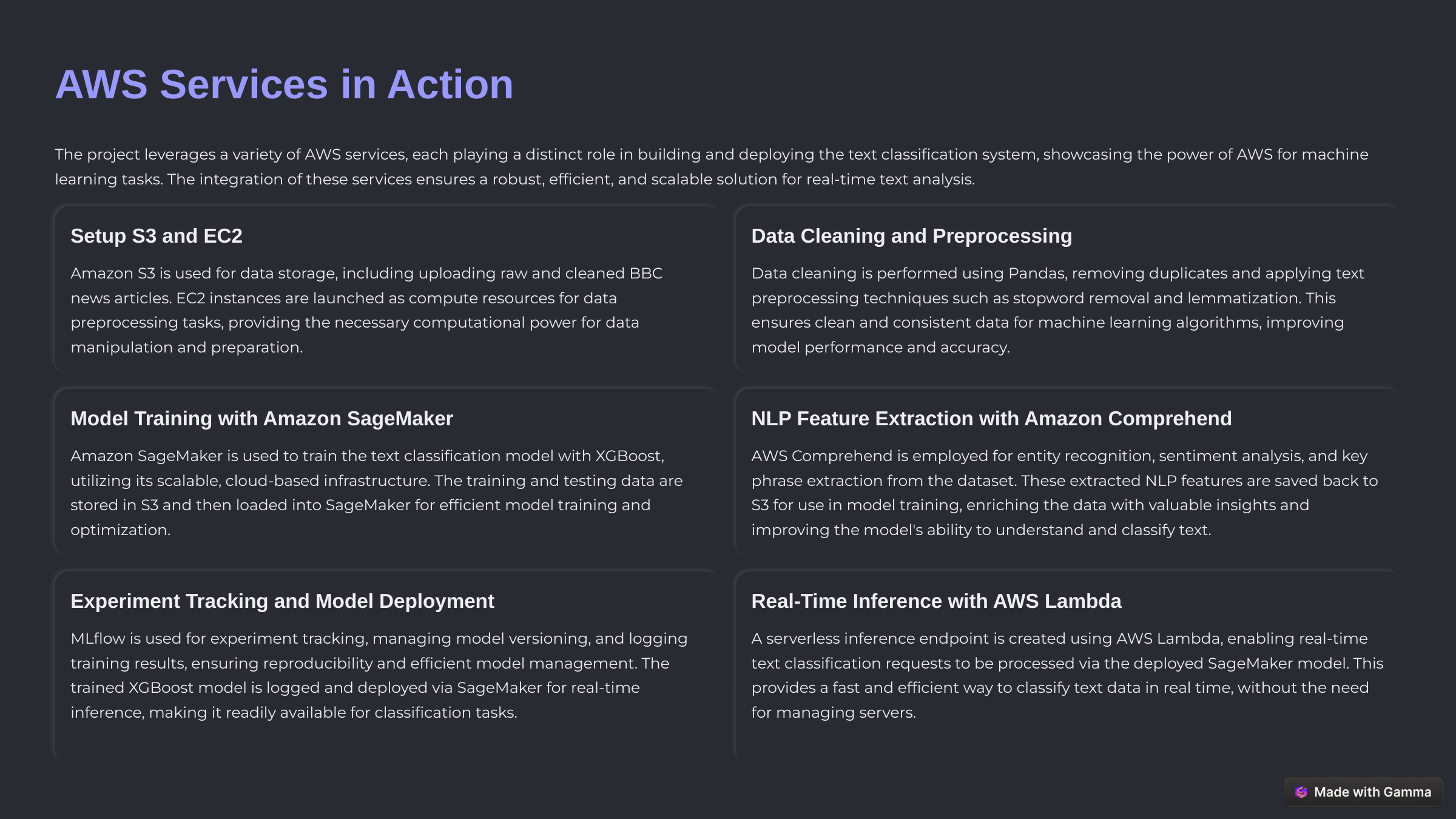

AWS Services in Action
The project leverages a variety of AWS services, each playing a distinct role in building and deploying the text classification system, showcasing the power of AWS for machine learning tasks. The integration of these services ensures a robust, efficient, and scalable solution for real-time text analysis.

Setup S3 and EC2
Data Cleaning and Preprocessing
Amazon S3 is used for data storage, including uploading raw and cleaned BBC news articles. EC2 instances are launched as compute resources for data preprocessing tasks, providing the necessary computational power for data manipulation and preparation.
Data cleaning is performed using Pandas, removing duplicates and applying text preprocessing techniques such as stopword removal and lemmatization. This ensures clean and consistent data for machine learning algorithms, improving model performance and accuracy.

Model Training with Amazon SageMaker
NLP Feature Extraction with Amazon Comprehend
Amazon SageMaker is used to train the text classification model with XGBoost, utilizing its scalable, cloud-based infrastructure. The training and testing data are stored in S3 and then loaded into SageMaker for efficient model training and optimization.
AWS Comprehend is employed for entity recognition, sentiment analysis, and key phrase extraction from the dataset. These extracted NLP features are saved back to S3 for use in model training, enriching the data with valuable insights and improving the model's ability to understand and classify text.

Experiment Tracking and Model Deployment
Real-Time Inference with AWS Lambda
MLflow is used for experiment tracking, managing model versioning, and logging training results, ensuring reproducibility and efficient model management. The trained XGBoost model is logged and deployed via SageMaker for real-time inference, making it readily available for classification tasks.
A serverless inference endpoint is created using AWS Lambda, enabling real-time text classification requests to be processed via the deployed SageMaker model. This provides a fast and efficient way to classify text data in real time, without the need for managing servers.